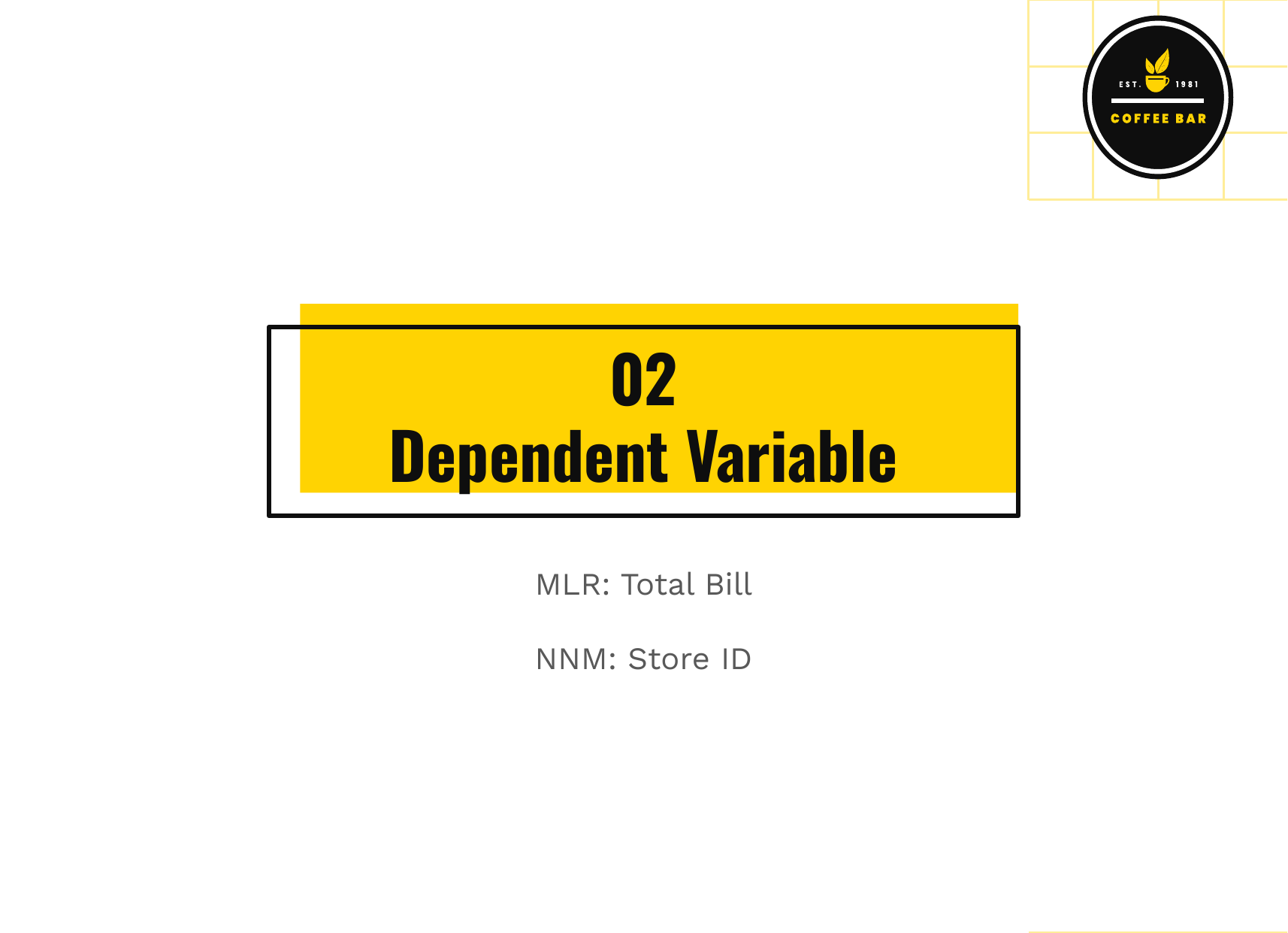

02
Dependent Variable
MLR: Total Bill
NNM: Store ID